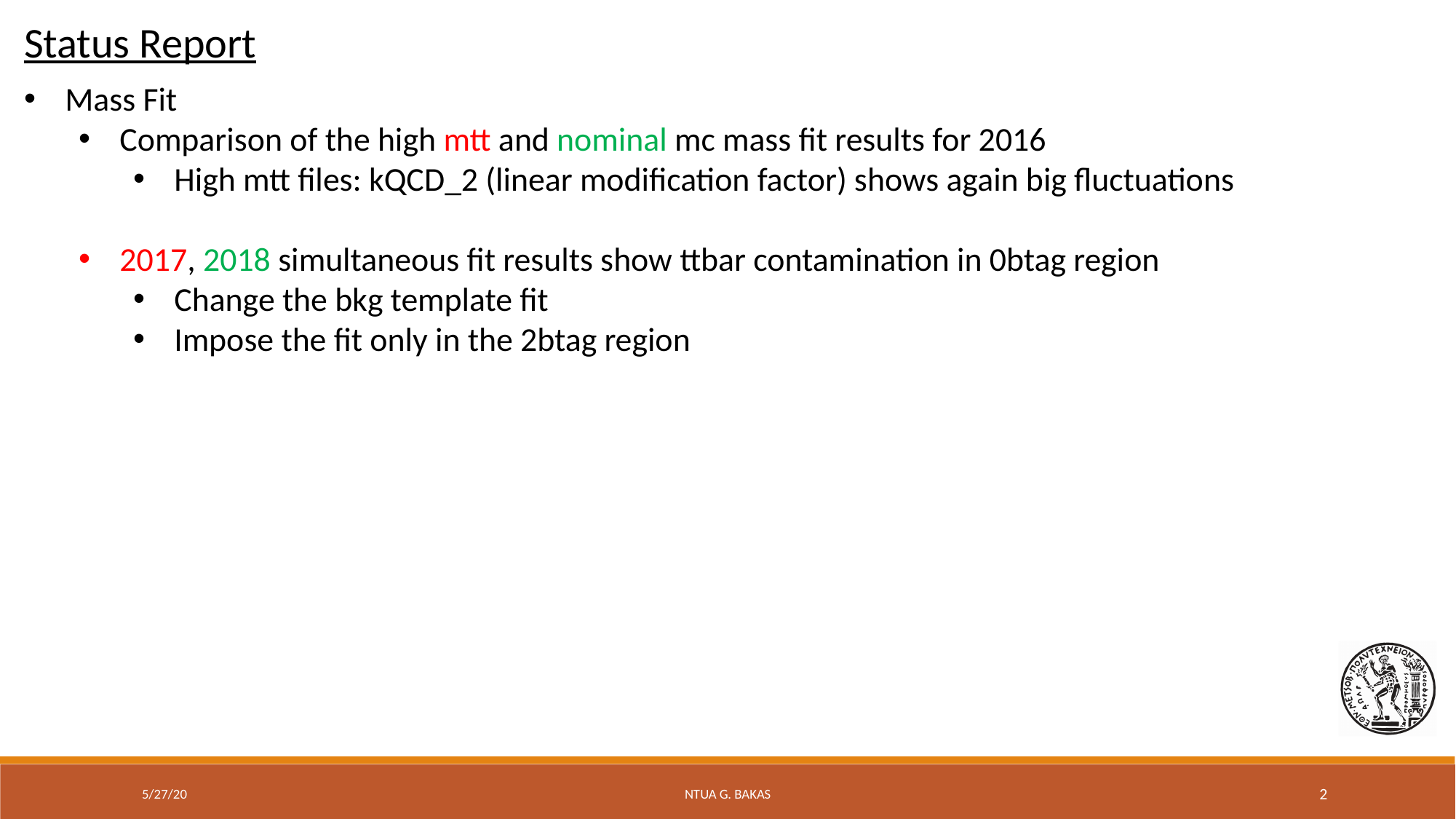

Status Report
Mass Fit
Comparison of the high mtt and nominal mc mass fit results for 2016
High mtt files: kQCD_2 (linear modification factor) shows again big fluctuations

2017, 2018 simultaneous fit results show ttbar contamination in 0btag region
Change the bkg template fit
Impose the fit only in the 2btag region
5/27/20
NTUA G. Bakas
2